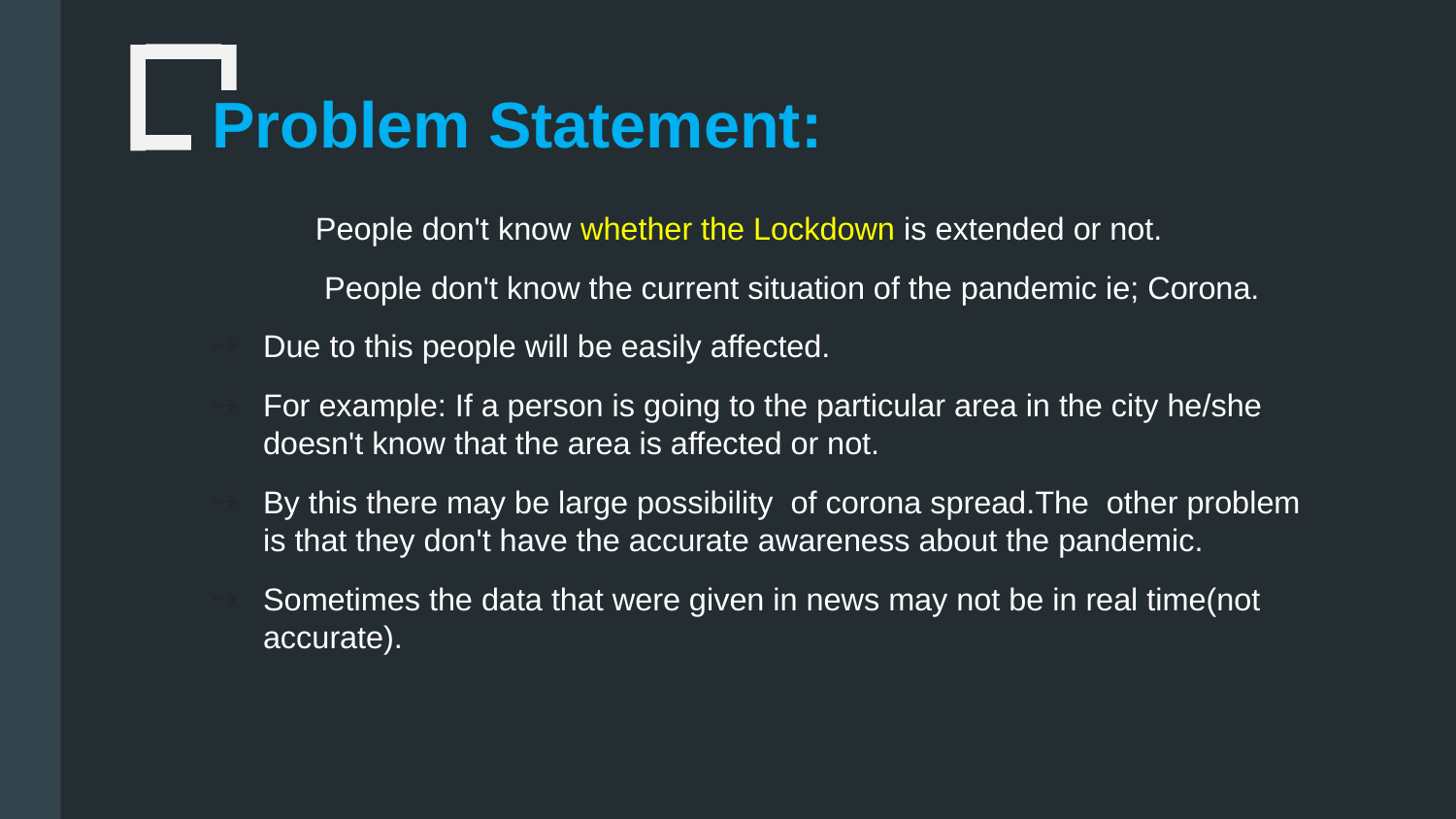

# Problem Statement:
      People don't know whether the Lockdown is extended or not.
       People don't know the current situation of the pandemic ie; Corona.
Due to this people will be easily affected.
For example: If a person is going to the particular area in the city he/she doesn't know that the area is affected or not.
By this there may be large possibility  of corona spread.The  other problem is that they don't have the accurate awareness about the pandemic.
Sometimes the data that were given in news may not be in real time(not accurate).